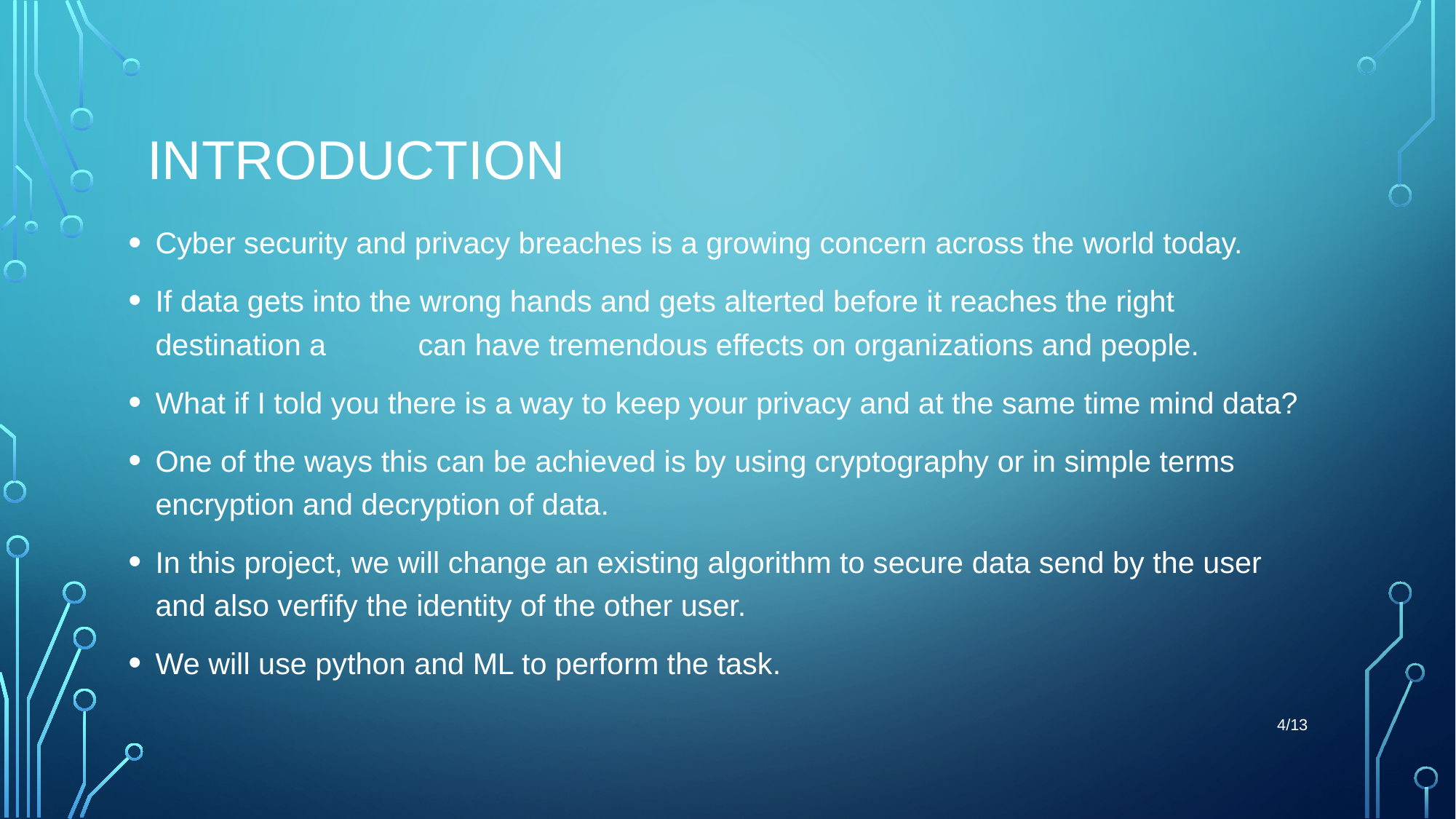

# introduction
Cyber security and privacy breaches is a growing concern across the world today.
If data gets into the wrong hands and gets alterted before it reaches the right destination a           can have tremendous effects on organizations and people.
What if I told you there is a way to keep your privacy and at the same time mind data?
One of the ways this can be achieved is by using cryptography or in simple terms encryption and decryption of data.
In this project, we will change an existing algorithm to secure data send by the user and also verfify the identity of the other user.
We will use python and ML to perform the task.

4/13